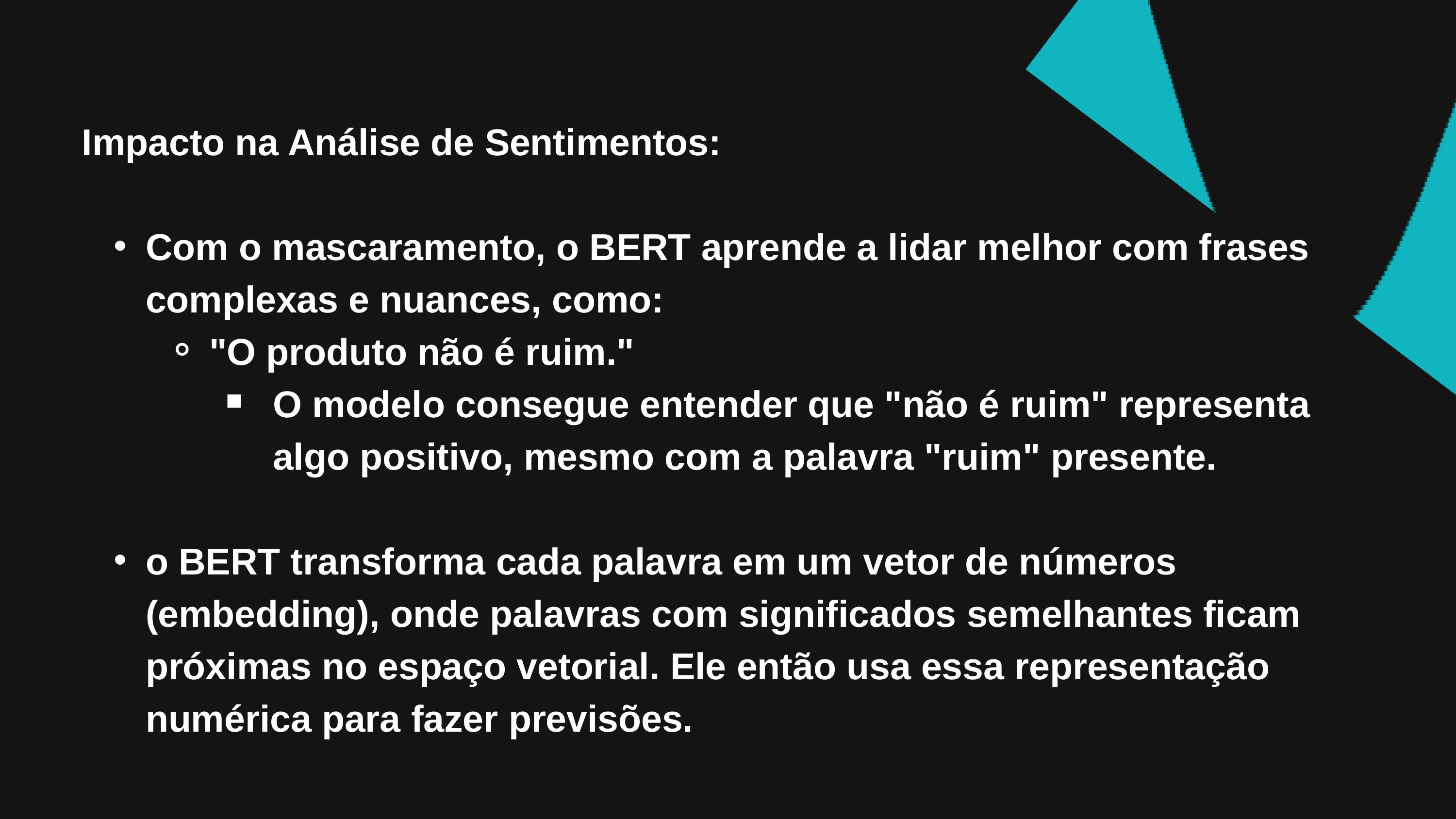

Impacto na Análise de Sentimentos:

Com o mascaramento, o BERT aprende a lidar melhor com frases complexas e nuances, como:
"O produto não é ruim."
O modelo consegue entender que "não é ruim" representa algo positivo, mesmo com a palavra "ruim" presente.

o BERT transforma cada palavra em um vetor de números (embedding), onde palavras com significados semelhantes ficam próximas no espaço vetorial. Ele então usa essa representação numérica para fazer previsões.